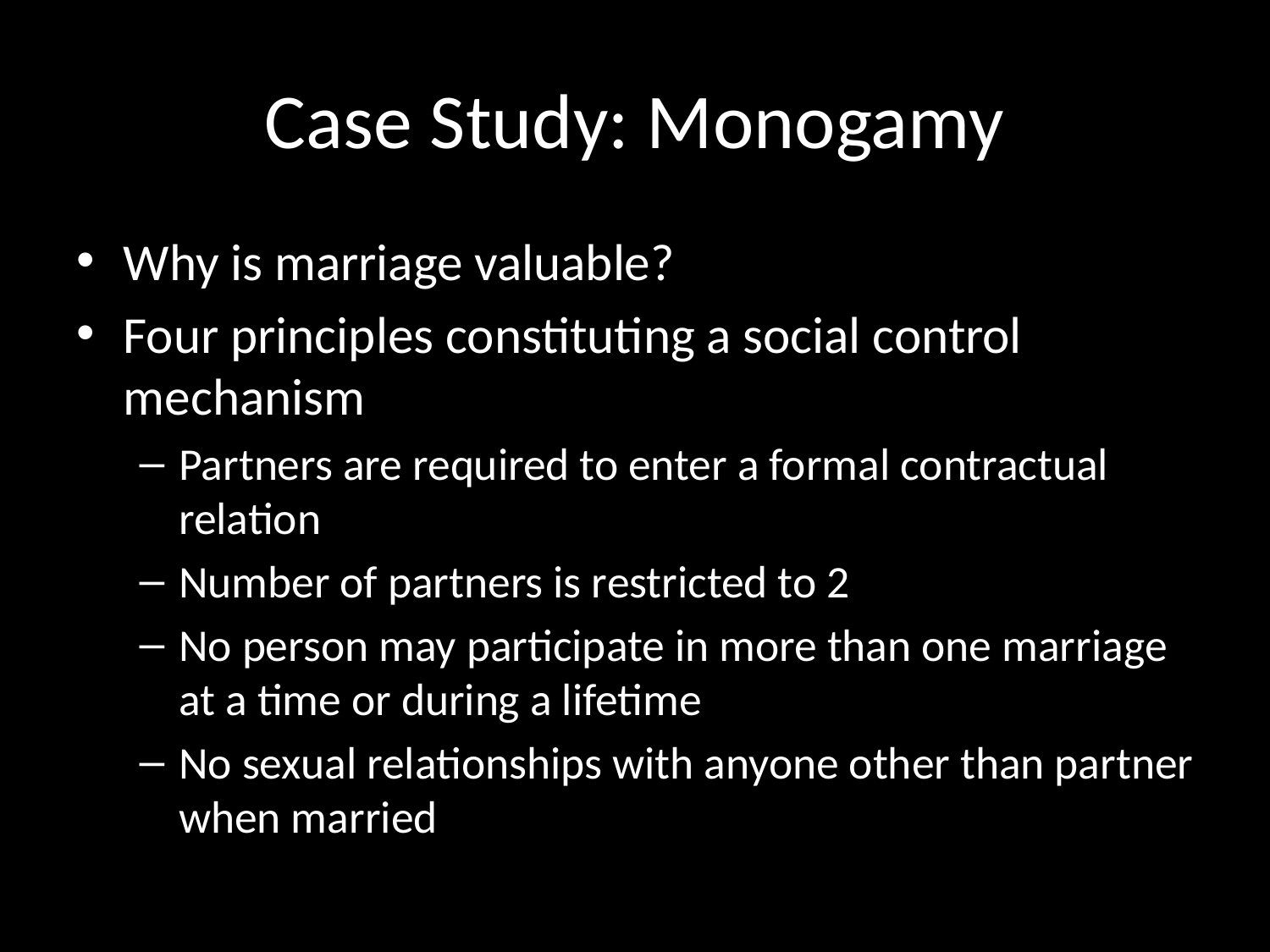

# Case Study: Monogamy
Why is marriage valuable?
Four principles constituting a social control mechanism
Partners are required to enter a formal contractual relation
Number of partners is restricted to 2
No person may participate in more than one marriage at a time or during a lifetime
No sexual relationships with anyone other than partner when married